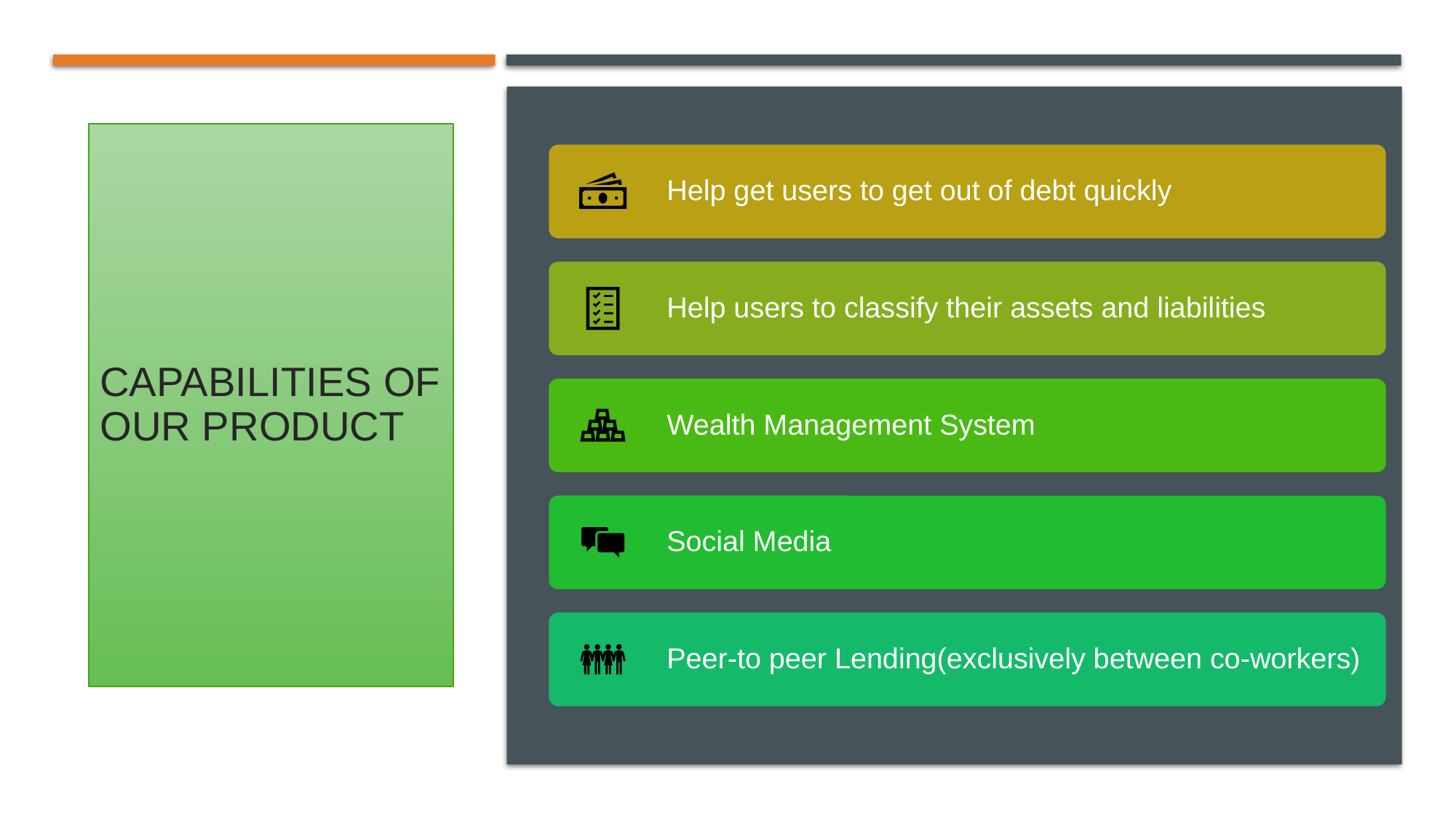

# Capabilities of our product
Help get users to get out of debt quickly
Help users to classify their assets and liabilities
Wealth Management System
Social Media
Peer-to peer Lending(exclusively between co-workers)